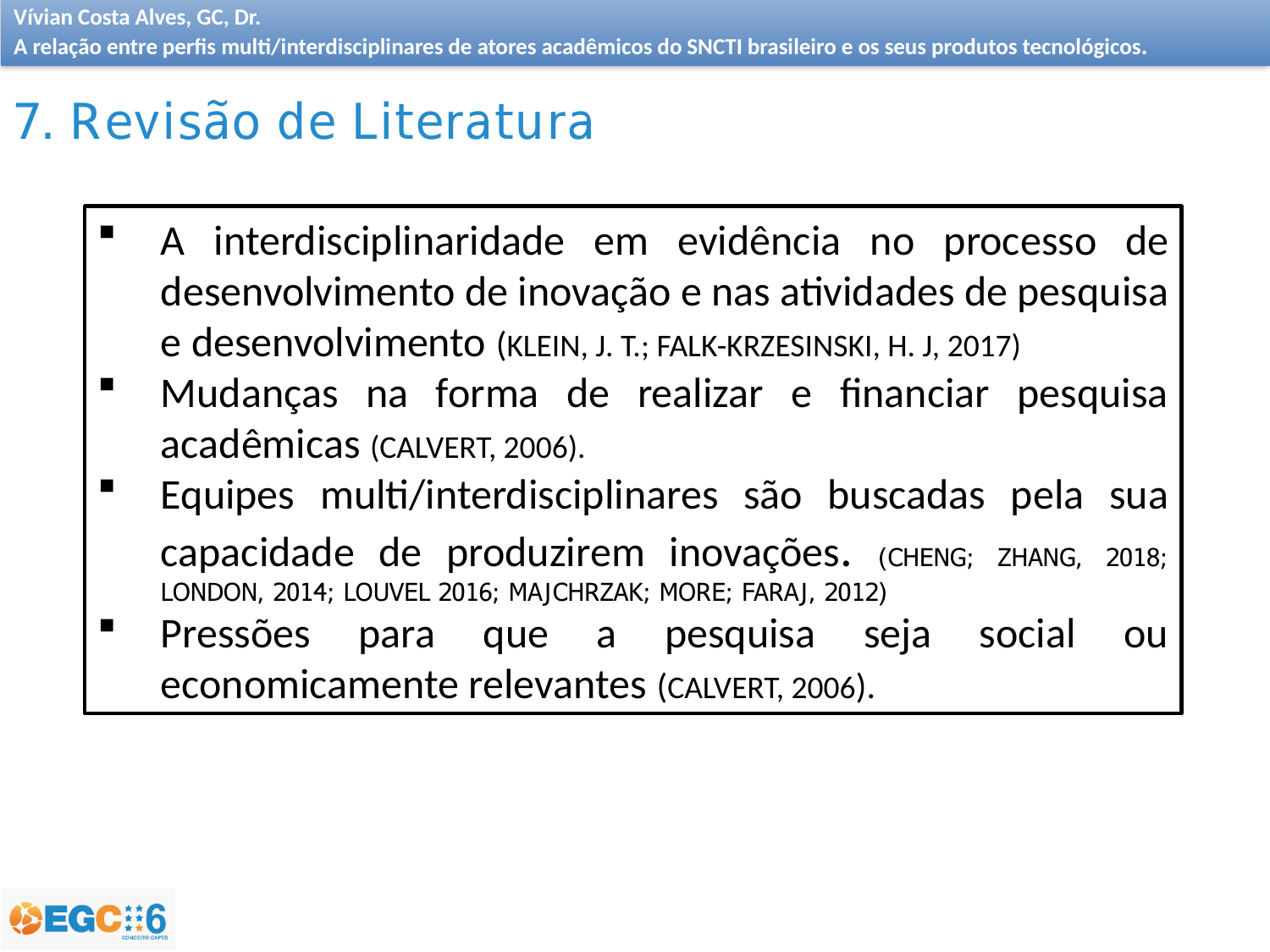

7. Revisão de Literatura
A interdisciplinaridade em evidência no processo de desenvolvimento de inovação e nas atividades de pesquisa e desenvolvimento (KLEIN, J. T.; FALK-KRZESINSKI, H. J, 2017)
Mudanças na forma de realizar e financiar pesquisa acadêmicas (CALVERT, 2006).
Equipes multi/interdisciplinares são buscadas pela sua capacidade de produzirem inovações. (CHENG; ZHANG, 2018; LONDON, 2014; LOUVEL 2016; MAJCHRZAK; MORE; FARAJ, 2012)
Pressões para que a pesquisa seja social ou economicamente relevantes (CALVERT, 2006).